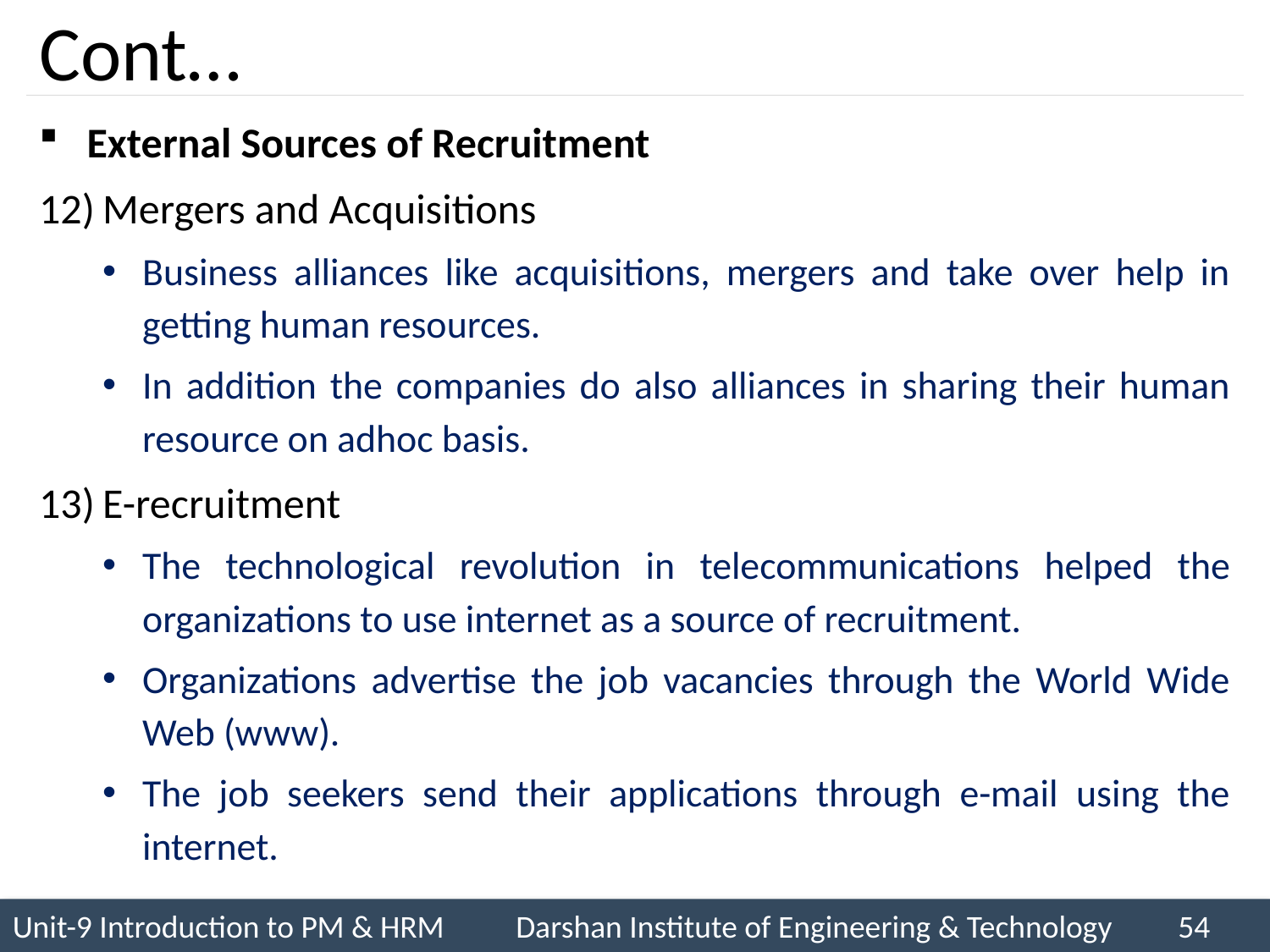

# Cont…
External Sources of Recruitment
Mergers and Acquisitions
Business alliances like acquisitions, mergers and take over help in getting human resources.
In addition the companies do also alliances in sharing their human resource on adhoc basis.
E-recruitment
The technological revolution in telecommunications helped the organizations to use internet as a source of recruitment.
Organizations advertise the job vacancies through the World Wide Web (www).
The job seekers send their applications through e-mail using the internet.